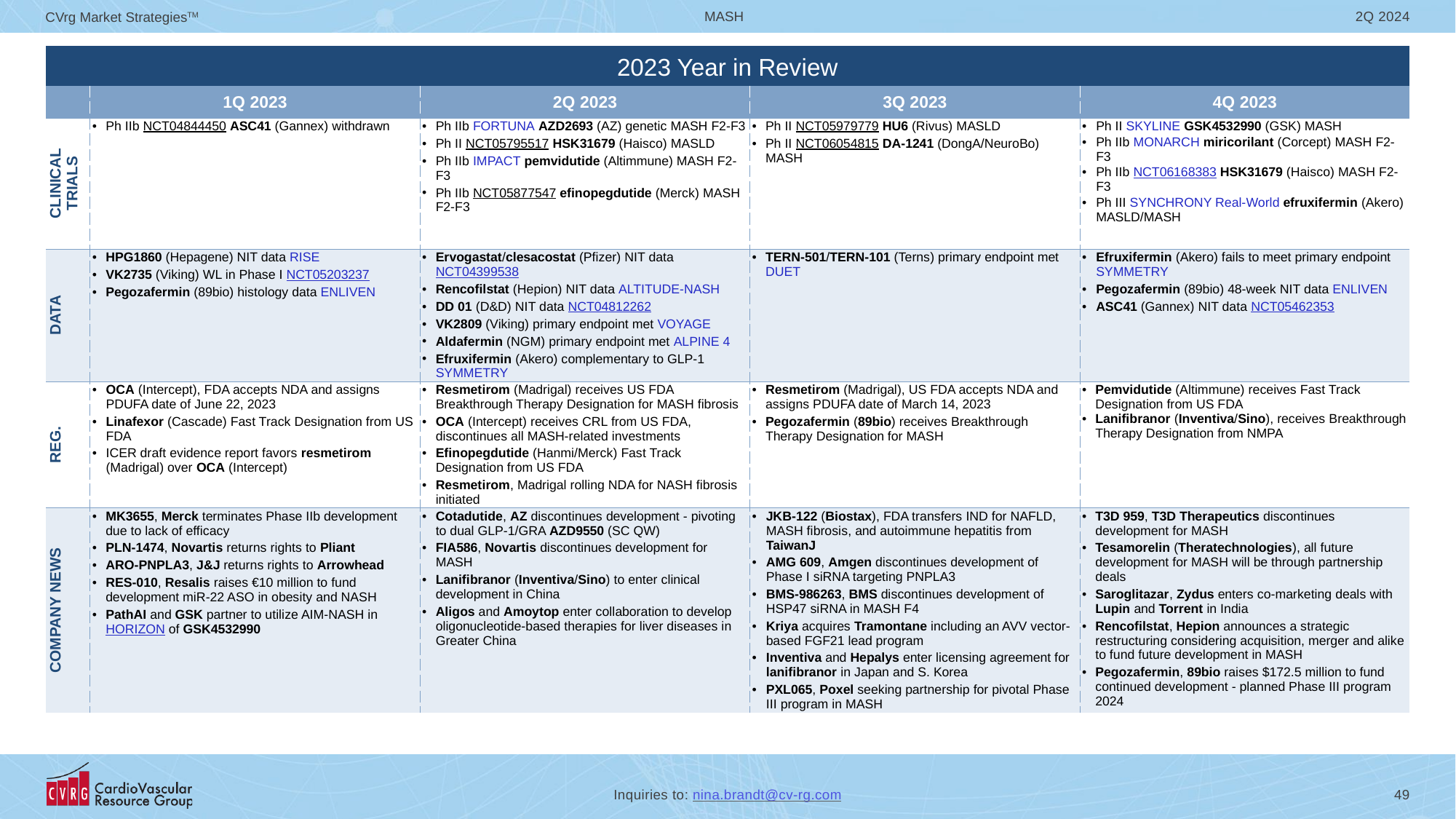

# 2023 Year in Review
|  |  | 2020 Year in Review |  |  |
| --- | --- | --- | --- | --- |
|  | 1Q 2023 | 2Q 2023 | 3Q 2023 | 4Q 2023 |
| CLINICAL TRIALS | Ph IIb NCT04844450 ASC41 (Gannex) withdrawn | Ph IIb FORTUNA AZD2693 (AZ) genetic MASH F2-F3 Ph II NCT05795517 HSK31679 (Haisco) MASLD Ph IIb IMPACT pemvidutide (Altimmune) MASH F2-F3 Ph IIb NCT05877547 efinopegdutide (Merck) MASH F2-F3 | Ph II NCT05979779 HU6 (Rivus) MASLD Ph II NCT06054815 DA-1241 (DongA/NeuroBo) MASH | Ph II SKYLINE GSK4532990 (GSK) MASH Ph IIb MONARCH miricorilant (Corcept) MASH F2-F3 Ph IIb NCT06168383 HSK31679 (Haisco) MASH F2-F3 Ph III SYNCHRONY Real-World efruxifermin (Akero) MASLD/MASH |
| DATA | HPG1860 (Hepagene) NIT data RISE VK2735 (Viking) WL in Phase I NCT05203237 Pegozafermin (89bio) histology data ENLIVEN | Ervogastat/clesacostat (Pfizer) NIT data NCT04399538 Rencofilstat (Hepion) NIT data ALTITUDE-NASH DD 01 (D&D) NIT data NCT04812262 VK2809 (Viking) primary endpoint met VOYAGE Aldafermin (NGM) primary endpoint met ALPINE 4 Efruxifermin (Akero) complementary to GLP-1 SYMMETRY | TERN-501/TERN-101 (Terns) primary endpoint met DUET | Efruxifermin (Akero) fails to meet primary endpoint SYMMETRY Pegozafermin (89bio) 48-week NIT data ENLIVEN ASC41 (Gannex) NIT data NCT05462353 |
| REG. | OCA (Intercept), FDA accepts NDA and assigns PDUFA date of June 22, 2023 Linafexor (Cascade) Fast Track Designation from US FDA ICER draft evidence report favors resmetirom (Madrigal) over OCA (Intercept) | Resmetirom (Madrigal) receives US FDA Breakthrough Therapy Designation for MASH fibrosis OCA (Intercept) receives CRL from US FDA, discontinues all MASH-related investments Efinopegdutide (Hanmi/Merck) Fast Track Designation from US FDA Resmetirom, Madrigal rolling NDA for NASH fibrosis initiated | Resmetirom (Madrigal), US FDA accepts NDA and assigns PDUFA date of March 14, 2023 Pegozafermin (89bio) receives Breakthrough Therapy Designation for MASH | Pemvidutide (Altimmune) receives Fast Track Designation from US FDA Lanifibranor (Inventiva/Sino), receives Breakthrough Therapy Designation from NMPA |
| COMPANY NEWS | MK3655, Merck terminates Phase IIb development due to lack of efficacy PLN-1474, Novartis returns rights to Pliant ARO-PNPLA3, J&J returns rights to Arrowhead RES-010, Resalis raises €10 million to fund development miR-22 ASO in obesity and NASH PathAI and GSK partner to utilize AIM-NASH in HORIZON of GSK4532990 | Cotadutide, AZ discontinues development - pivoting to dual GLP-1/GRA AZD9550 (SC QW) FIA586, Novartis discontinues development for MASH Lanifibranor (Inventiva/Sino) to enter clinical development in China Aligos and Amoytop enter collaboration to develop oligonucleotide-based therapies for liver diseases in Greater China | JKB-122 (Biostax), FDA transfers IND for NAFLD, MASH fibrosis, and autoimmune hepatitis from TaiwanJ AMG 609, Amgen discontinues development of Phase I siRNA targeting PNPLA3 BMS-986263, BMS discontinues development of HSP47 siRNA in MASH F4 Kriya acquires Tramontane including an AVV vector-based FGF21 lead program Inventiva and Hepalys enter licensing agreement for lanifibranor in Japan and S. Korea PXL065, Poxel seeking partnership for pivotal Phase III program in MASH | T3D 959, T3D Therapeutics discontinues development for MASH Tesamorelin (Theratechnologies), all future development for MASH will be through partnership deals Saroglitazar, Zydus enters co-marketing deals with Lupin and Torrent in India Rencofilstat, Hepion announces a strategic restructuring considering acquisition, merger and alike to fund future development in MASH Pegozafermin, 89bio raises $172.5 million to fund continued development - planned Phase III program 2024 |